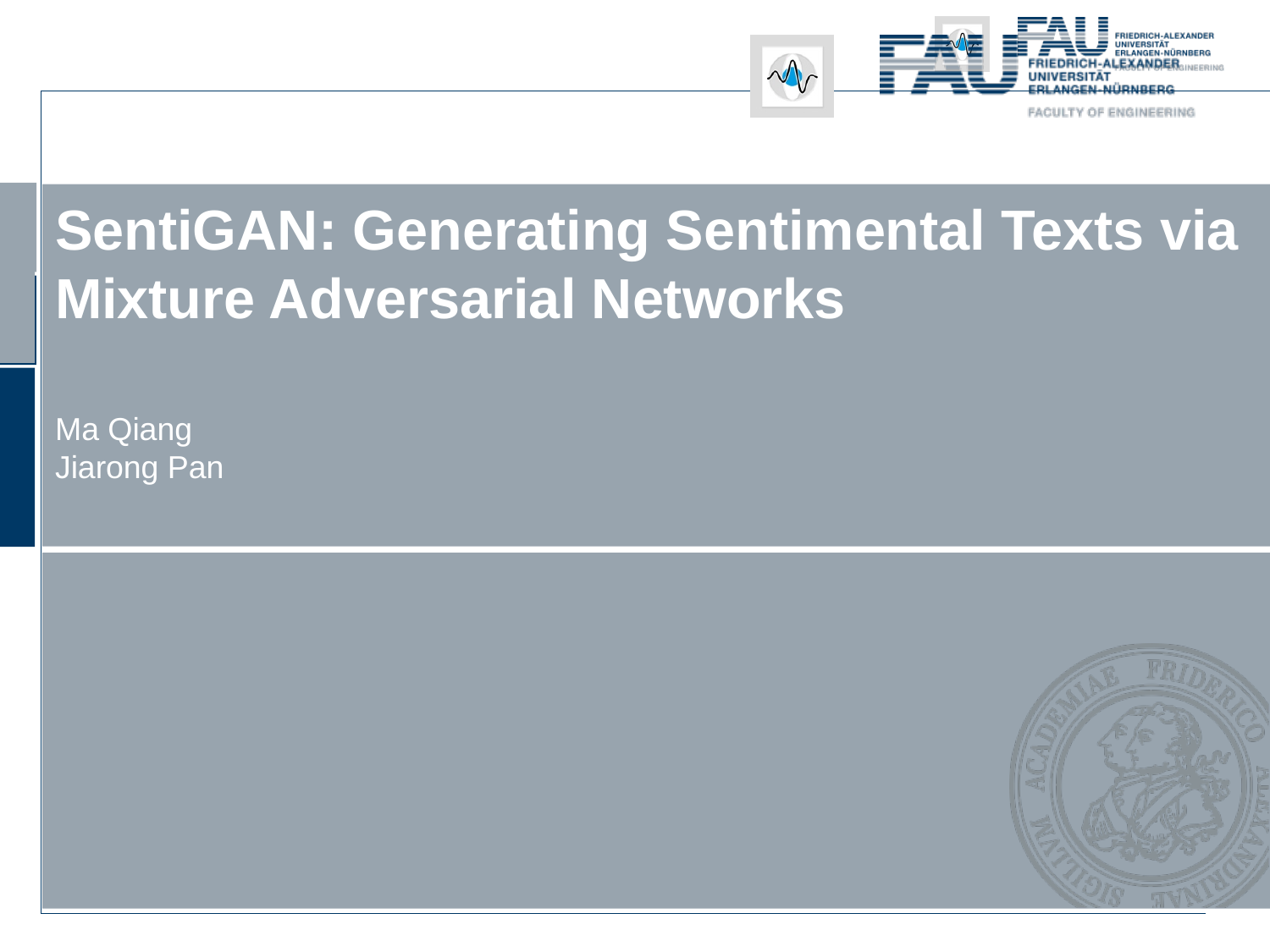

# SentiGAN: Generating Sentimental Texts via Mixture Adversarial Networks

Ma Qiang
Jiarong Pan